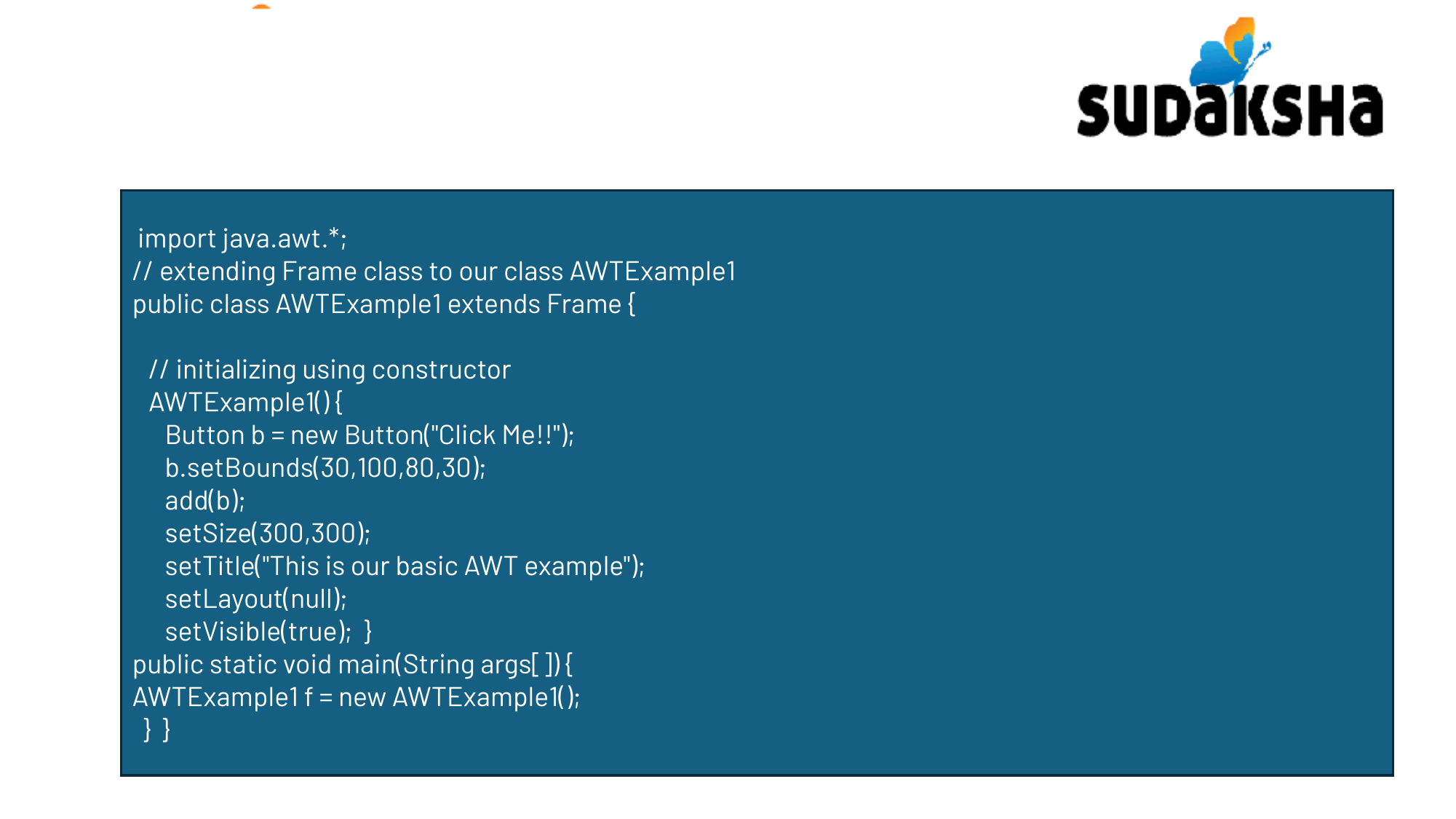

import java.awt.*;
// extending Frame class to our class AWTExample1
public class AWTExample1 extends Frame {

   // initializing using constructor
   AWTExample1() {
      Button b = new Button("Click Me!!");
      b.setBounds(30,100,80,30);
      add(b);
      setSize(300,300);
      setTitle("This is our basic AWT example");
      setLayout(null);
      setVisible(true);  }
public static void main(String args[]) {
AWTExample1 f = new AWTExample1();
  }  }